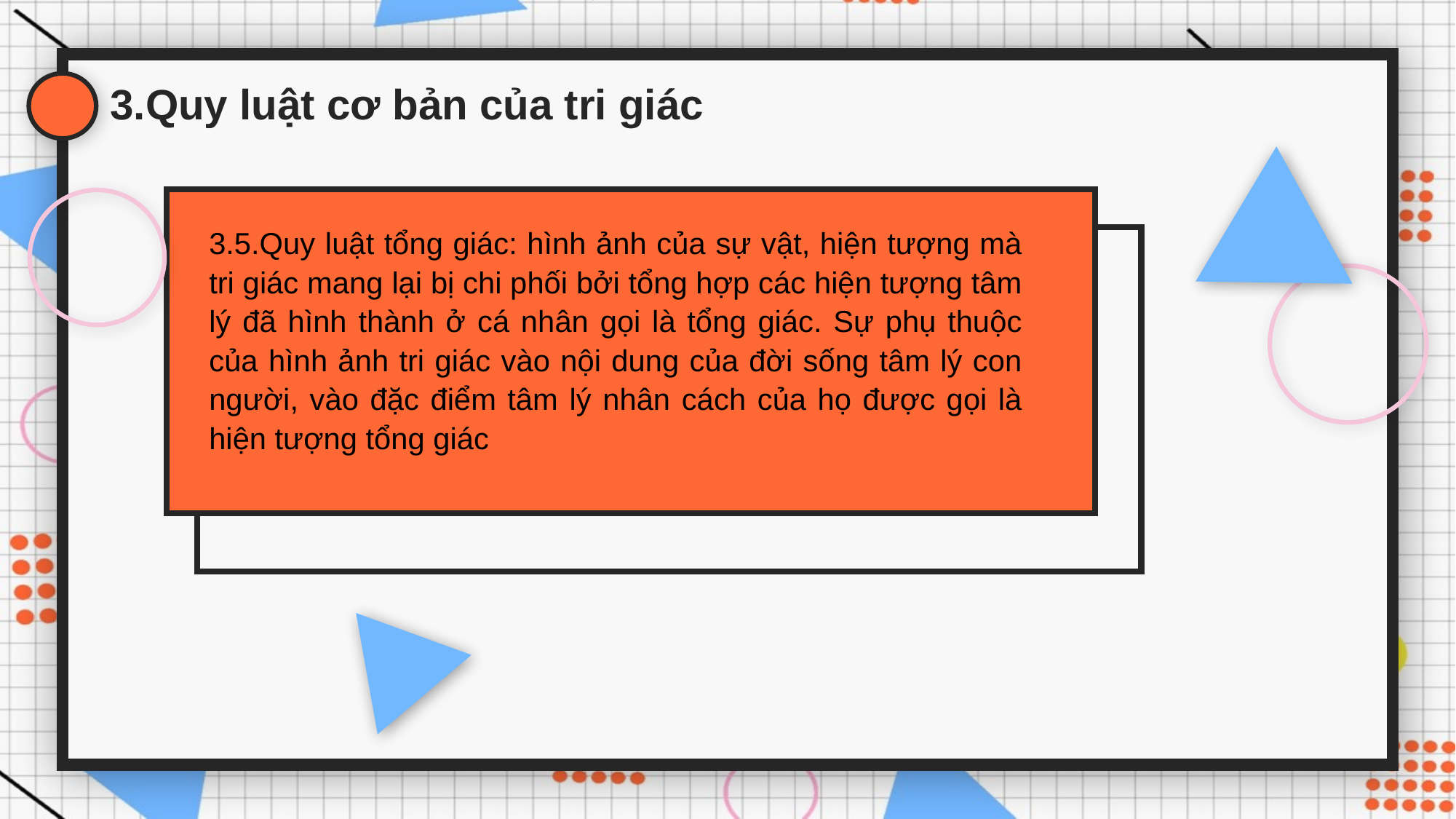

3.Quy luật cơ bản của tri giác

3.5.Quy luật tổng giác: hình ảnh của sự vật, hiện tượng mà tri giác mang lại bị chi phối bởi tổng hợp các hiện tượng tâm lý đã hình thành ở cá nhân gọi là tổng giác. Sự phụ thuộc của hình ảnh tri giác vào nội dung của đời sống tâm lý con người, vào đặc điểm tâm lý nhân cách của họ được gọi là hiện tượng tổng giác